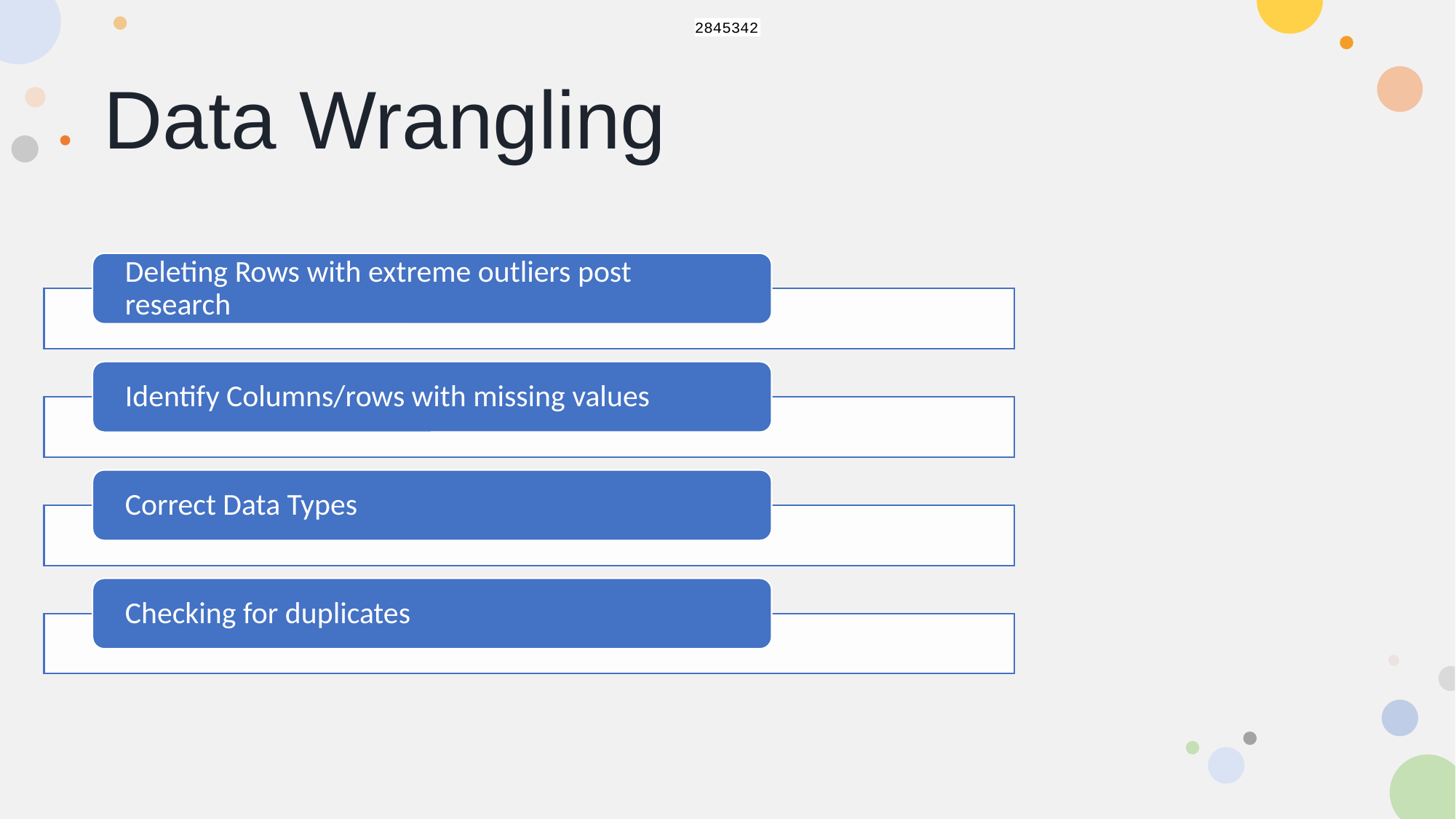

2845342
# Data Wrangling
Deleting Rows with extreme outliers post research
Identify Columns/rows with missing values
Correct Data Types
Checking for duplicates